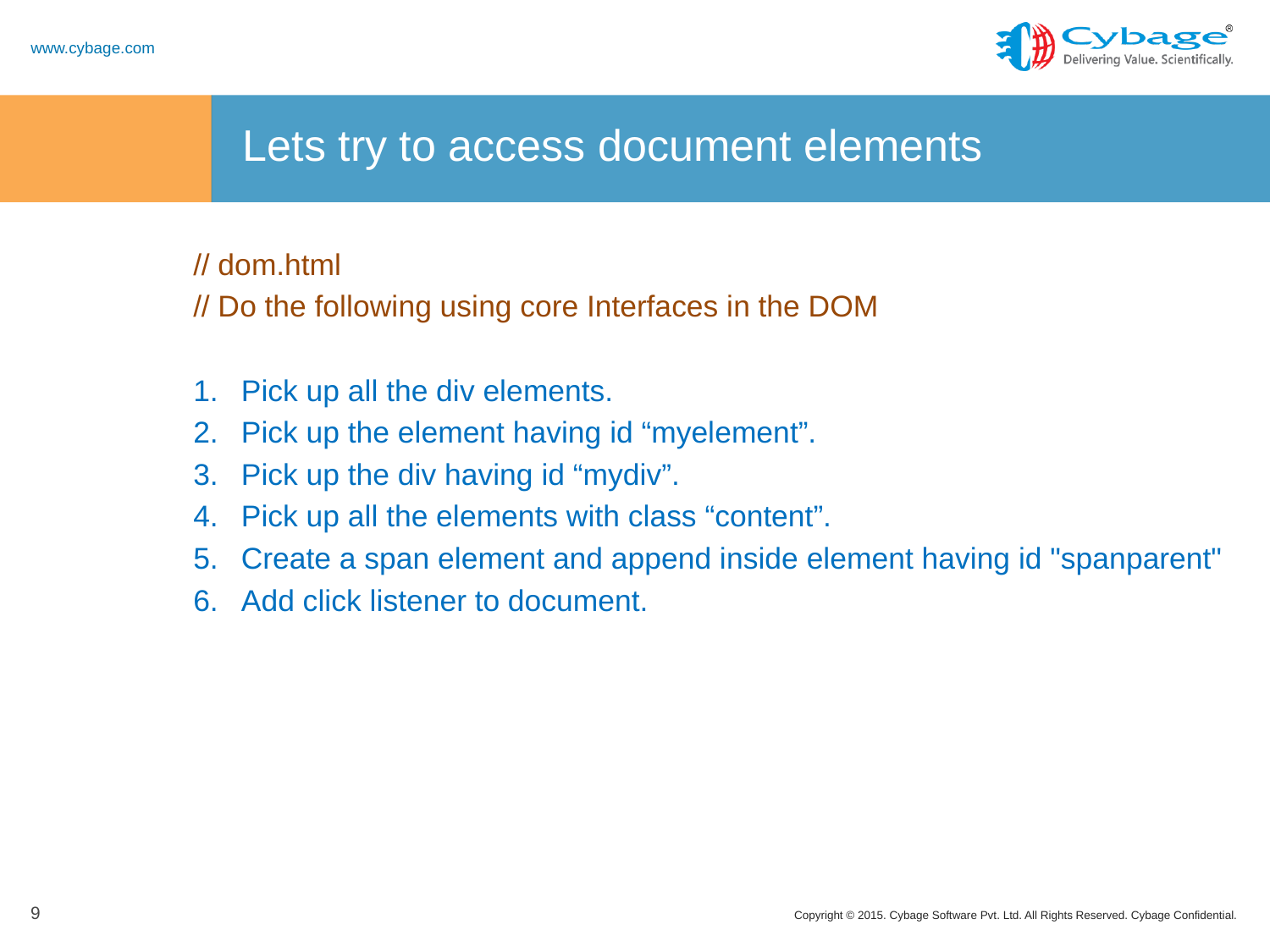

# Lets try to access document elements
// dom.html
// Do the following using core Interfaces in the DOM

Pick up all the div elements.
Pick up the element having id “myelement”.
Pick up the div having id “mydiv”.
Pick up all the elements with class “content”.
Create a span element and append inside element having id "spanparent"
Add click listener to document.
9